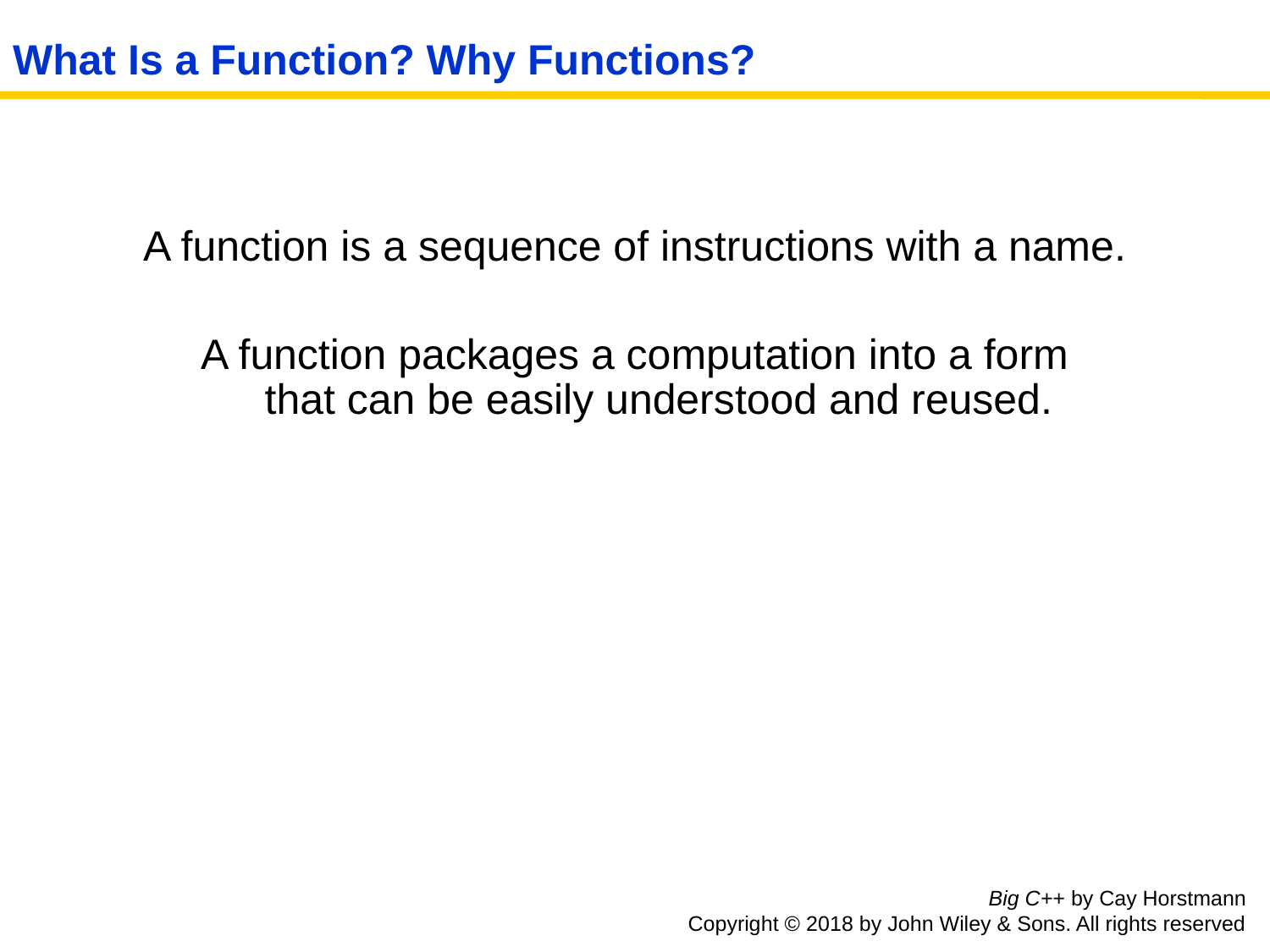

# What Is a Function? Why Functions?
A function is a sequence of instructions with a name.

A function packages a computation into a form
that can be easily understood and reused.

Big C++ by Cay Horstmann
Copyright © 2018 by John Wiley & Sons. All rights reserved